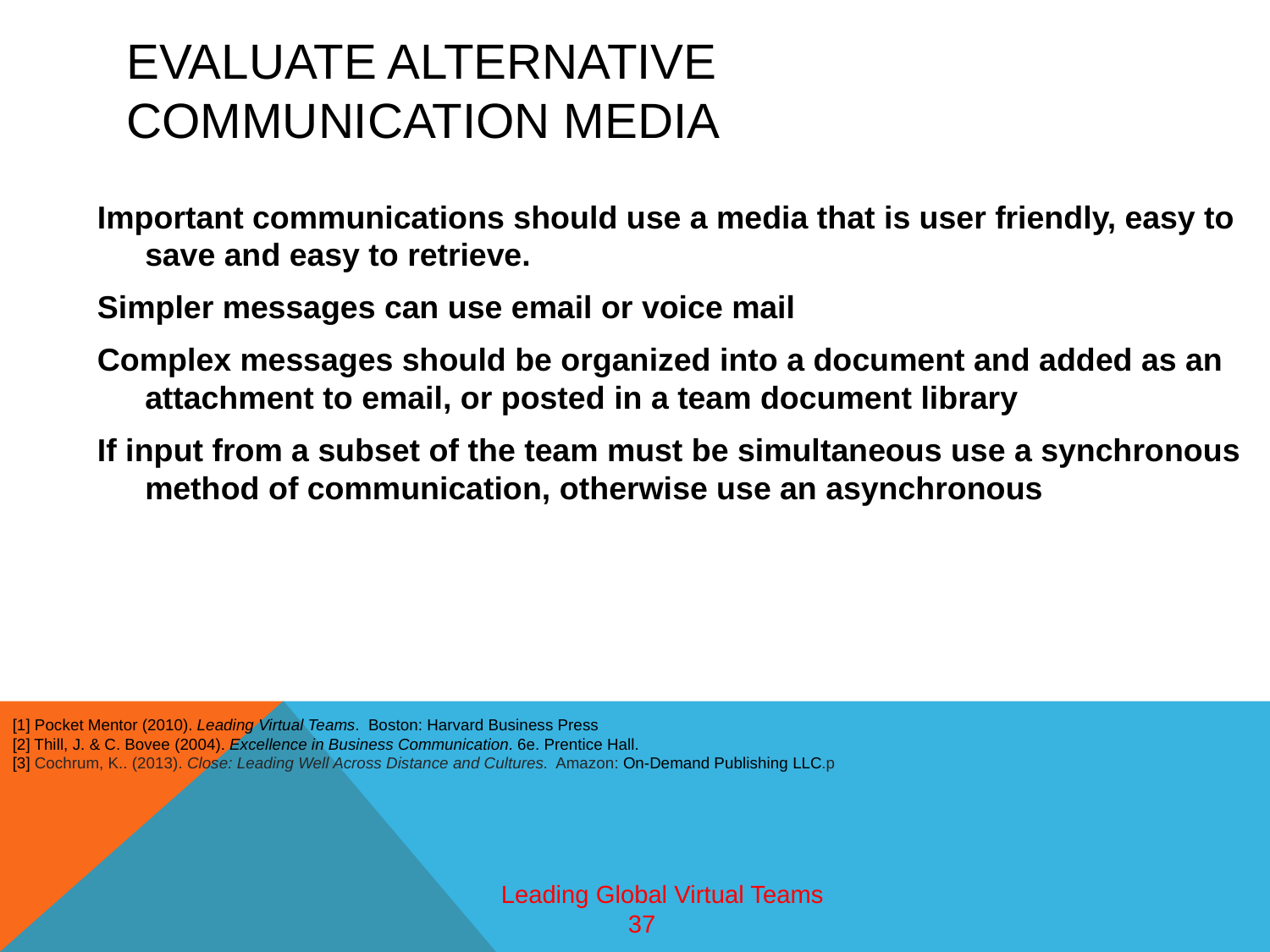

# Evaluate alternative communication media
Important communications should use a media that is user friendly, easy to save and easy to retrieve.
Simpler messages can use email or voice mail
Complex messages should be organized into a document and added as an attachment to email, or posted in a team document library
If input from a subset of the team must be simultaneous use a synchronous method of communication, otherwise use an asynchronous

[1] Pocket Mentor (2010). Leading Virtual Teams.  Boston: Harvard Business Press
[2] Thill, J. & C. Bovee (2004). Excellence in Business Communication. 6e. Prentice Hall.
[3] Cochrum, K.. (2013). Close: Leading Well Across Distance and Cultures.  Amazon: On-Demand Publishing LLC.p